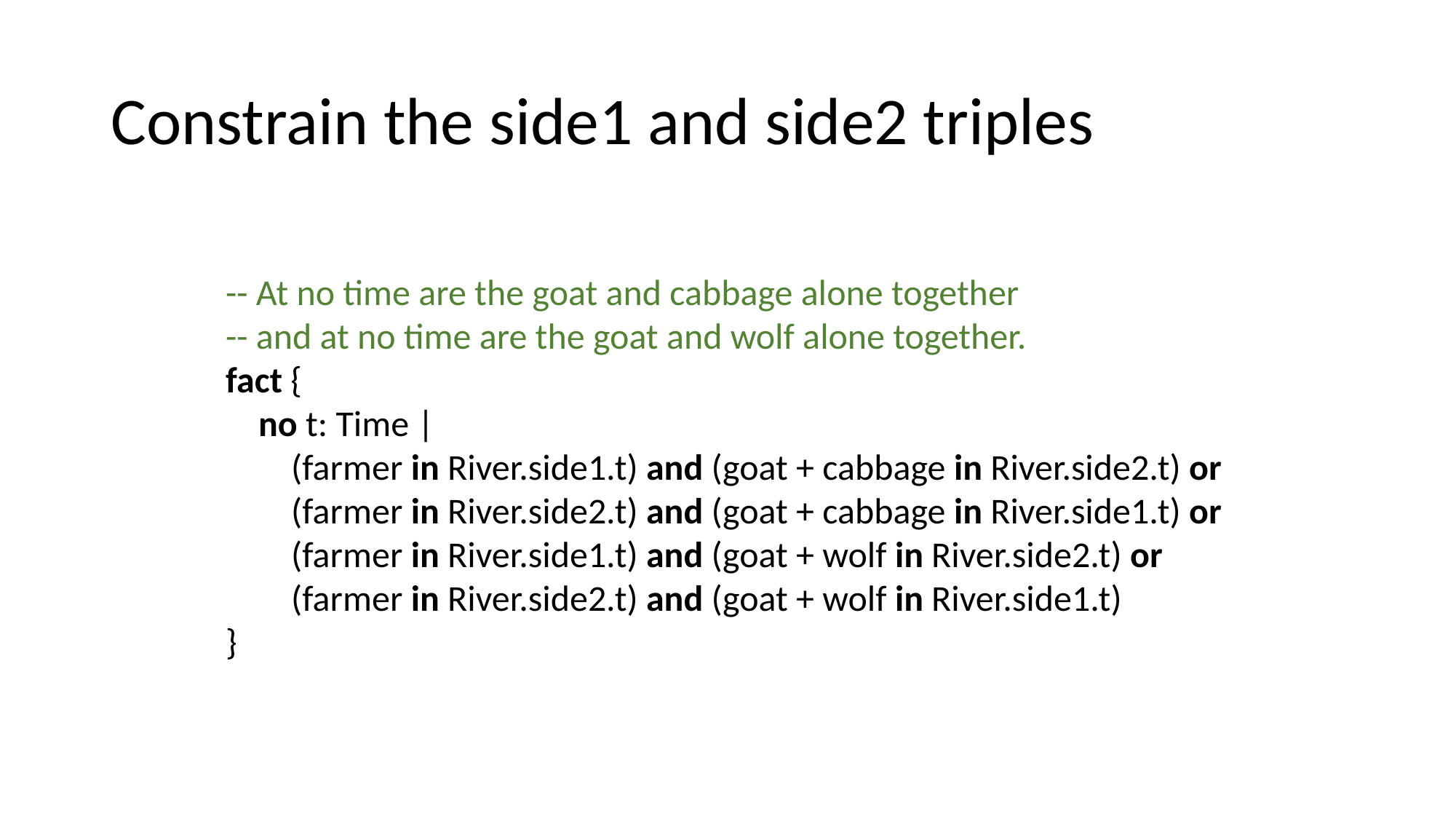

# Constrain the side1 and side2 triples
-- At no time are the goat and cabbage alone together
-- and at no time are the goat and wolf alone together.
fact {
    no t: Time |
        (farmer in River.side1.t) and (goat + cabbage in River.side2.t) or
        (farmer in River.side2.t) and (goat + cabbage in River.side1.t) or
        (farmer in River.side1.t) and (goat + wolf in River.side2.t) or
        (farmer in River.side2.t) and (goat + wolf in River.side1.t)
}